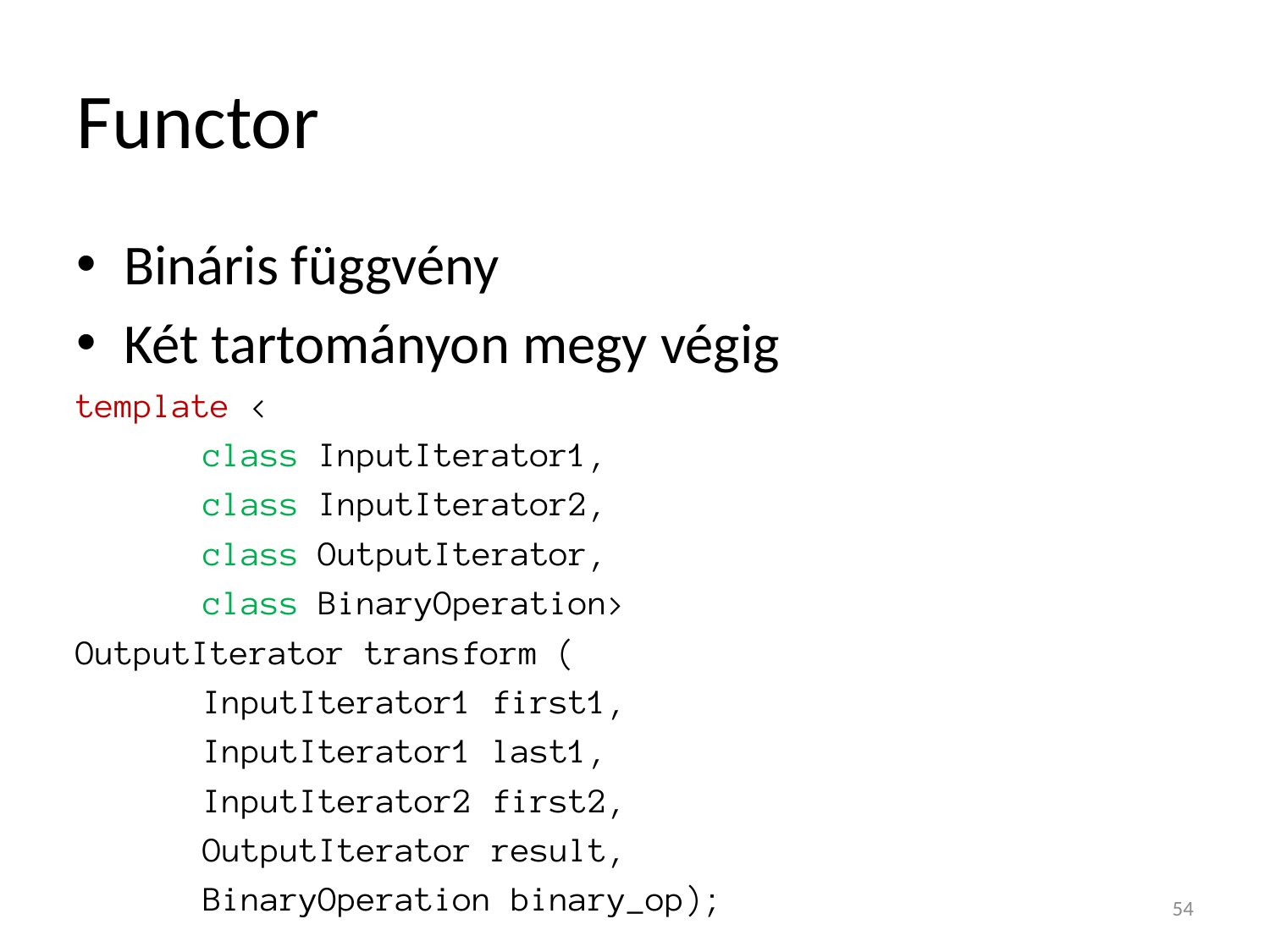

# Functor
Bináris függvény
Két tartományon megy végig
template <
	class InputIterator1,
	class InputIterator2,
	class OutputIterator,
	class BinaryOperation>
OutputIterator transform (
	InputIterator1 first1,
	InputIterator1 last1,
	InputIterator2 first2,
	OutputIterator result,
	BinaryOperation binary_op);
54